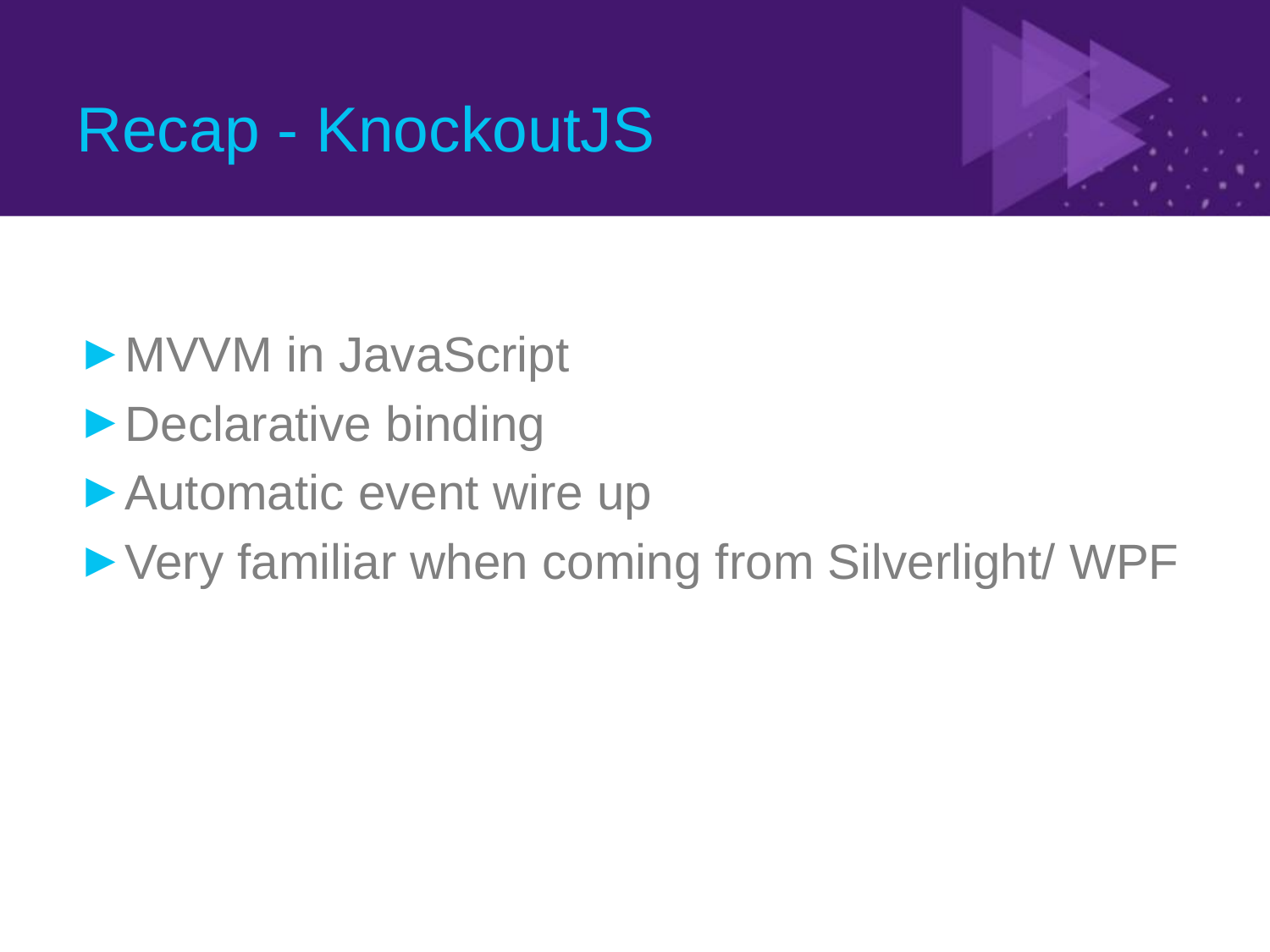

# Recap - KnockoutJS
MVVM in JavaScript
Declarative binding
Automatic event wire up
Very familiar when coming from Silverlight/ WPF